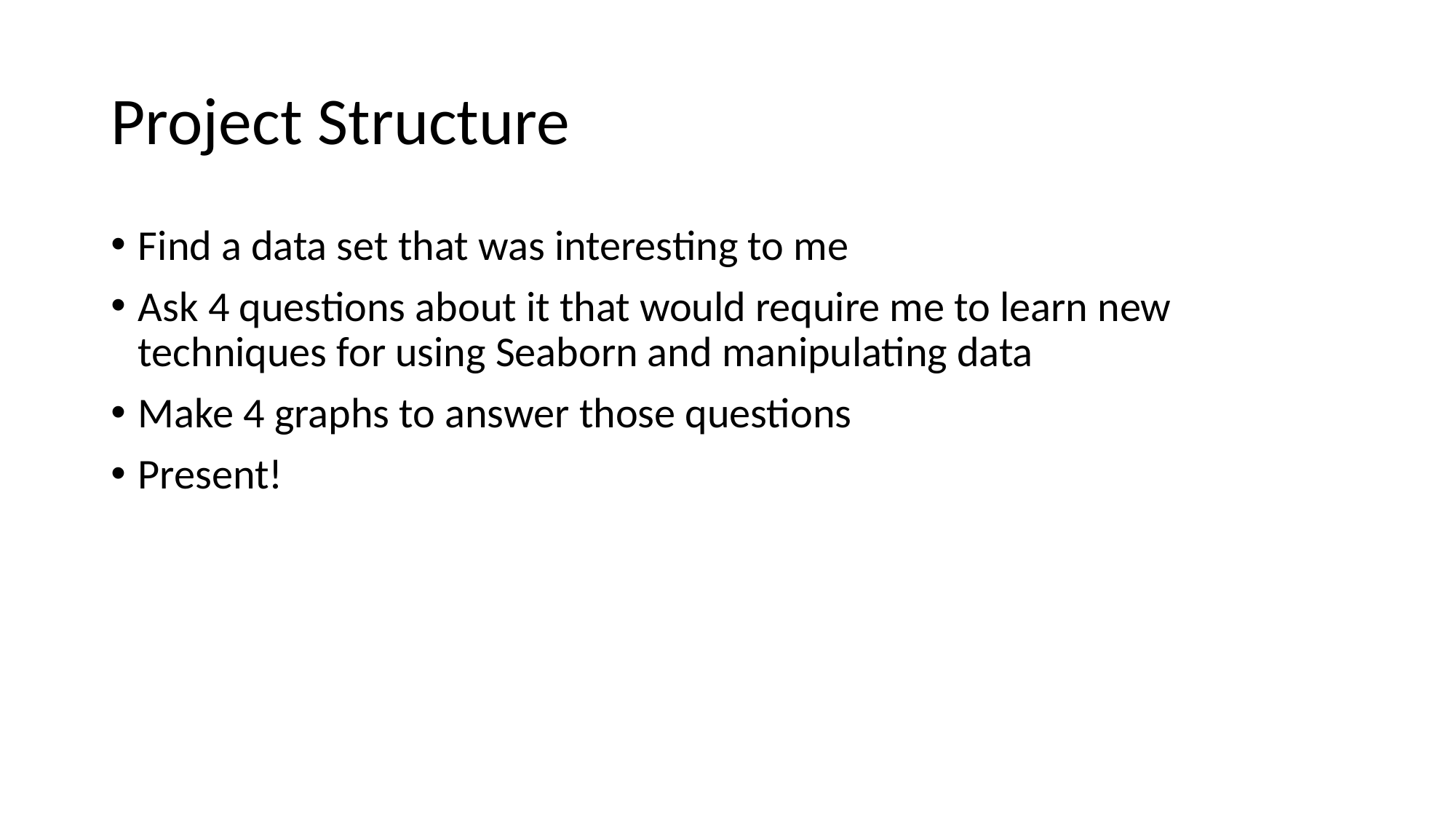

# Project Structure
Find a data set that was interesting to me
Ask 4 questions about it that would require me to learn new techniques for using Seaborn and manipulating data
Make 4 graphs to answer those questions
Present!